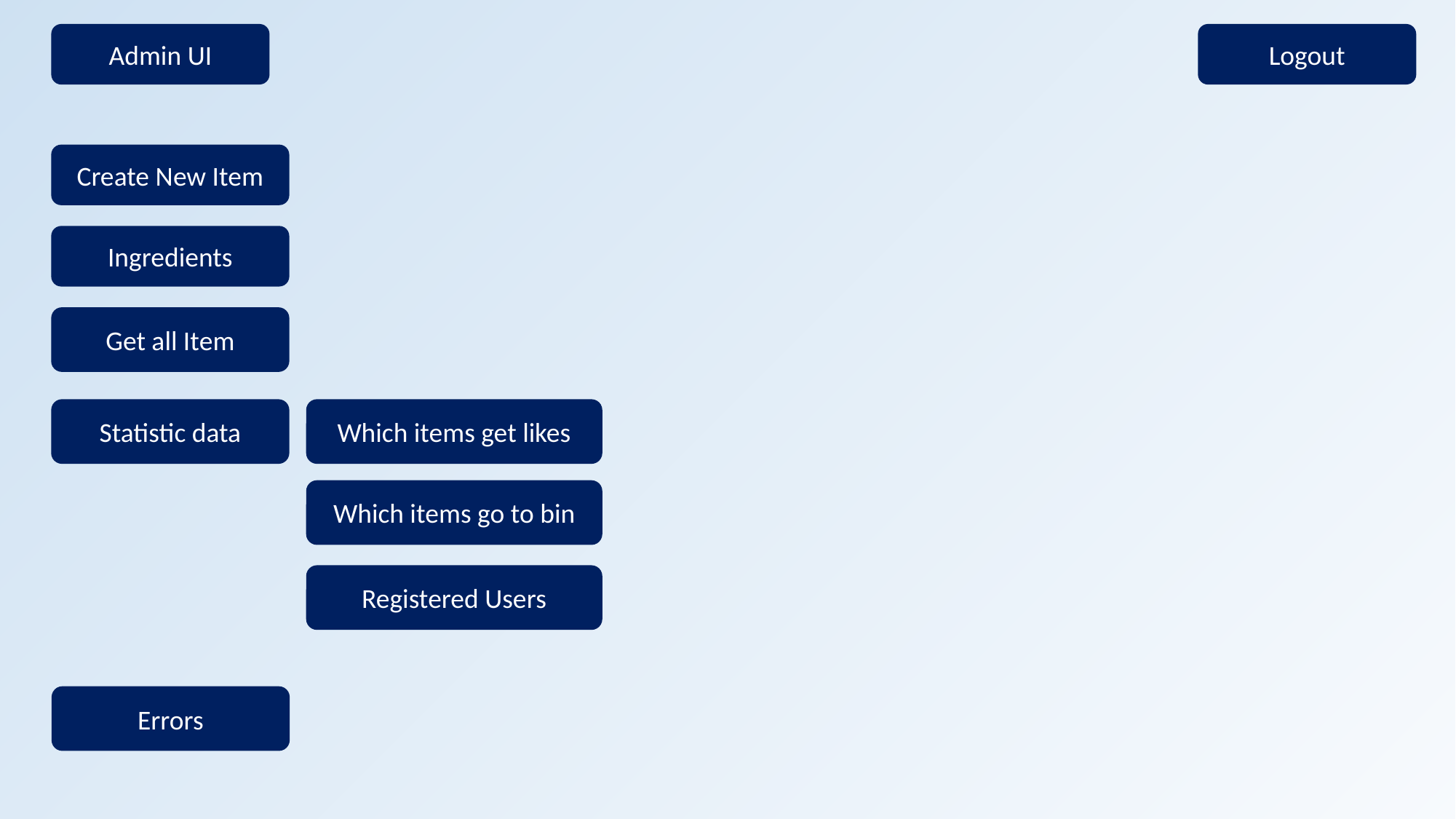

Logout
Admin UI
Create New Item
Ingredients
Get all Item
Statistic data
Which items get likes
Which items go to bin
Registered Users
Errors